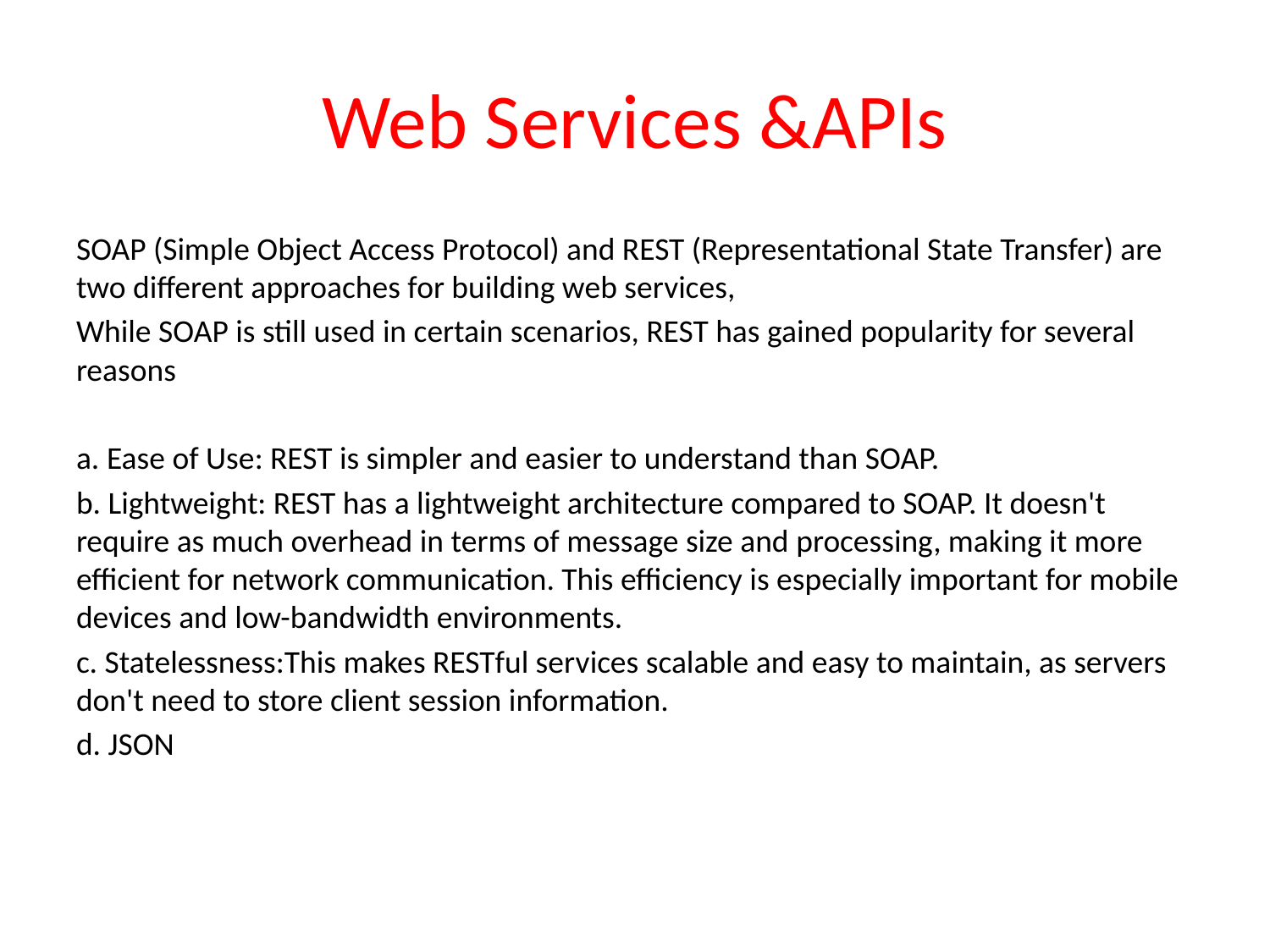

# Web Services &APIs
SOAP (Simple Object Access Protocol) and REST (Representational State Transfer) are two different approaches for building web services,
While SOAP is still used in certain scenarios, REST has gained popularity for several reasons

a. Ease of Use: REST is simpler and easier to understand than SOAP.
b. Lightweight: REST has a lightweight architecture compared to SOAP. It doesn't require as much overhead in terms of message size and processing, making it more efficient for network communication. This efficiency is especially important for mobile devices and low-bandwidth environments.
c. Statelessness:This makes RESTful services scalable and easy to maintain, as servers don't need to store client session information.
d. JSON